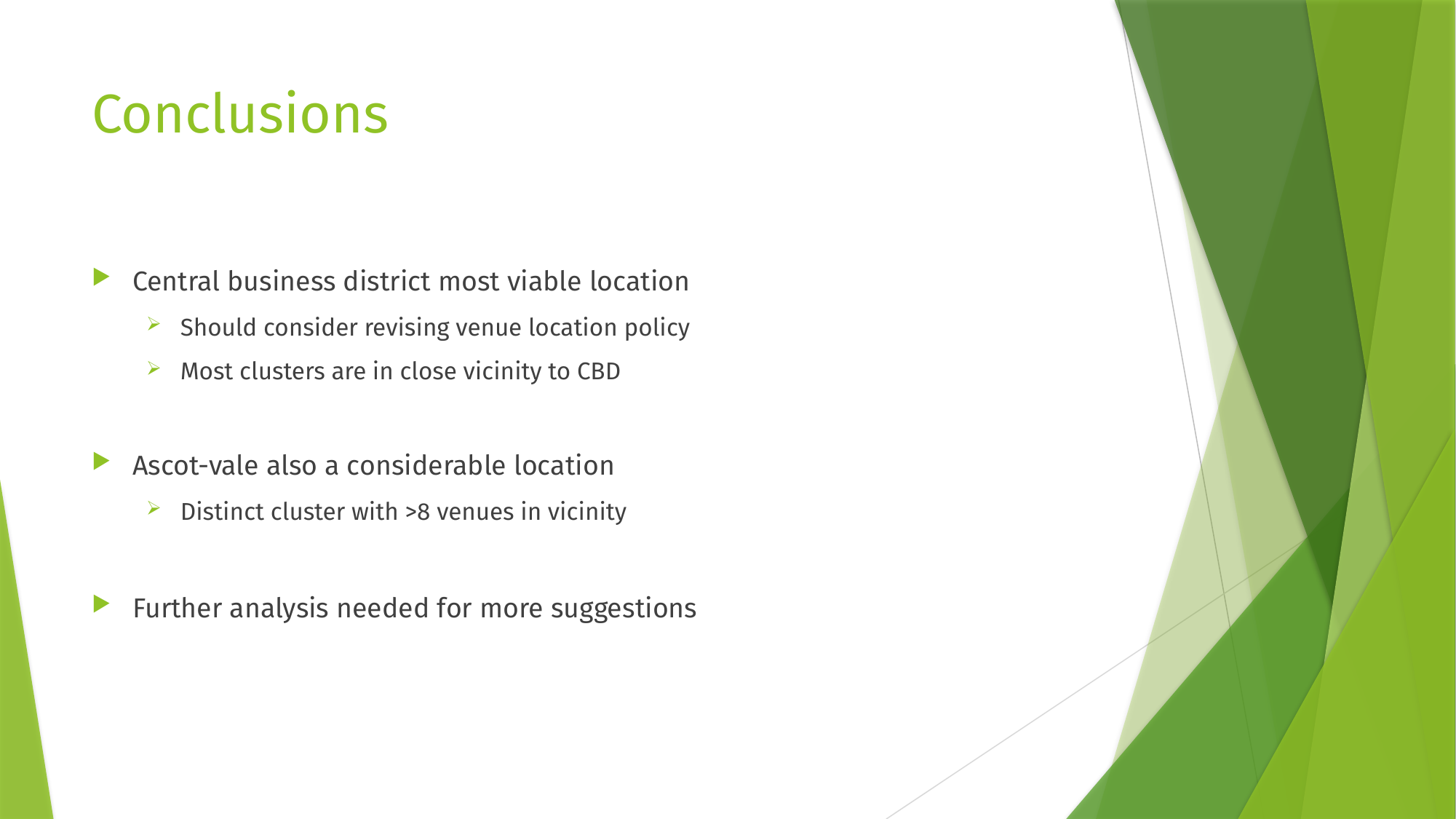

# Conclusions
Central business district most viable location
Should consider revising venue location policy
Most clusters are in close vicinity to CBD

Ascot-vale also a considerable location
Distinct cluster with >8 venues in vicinity

Further analysis needed for more suggestions